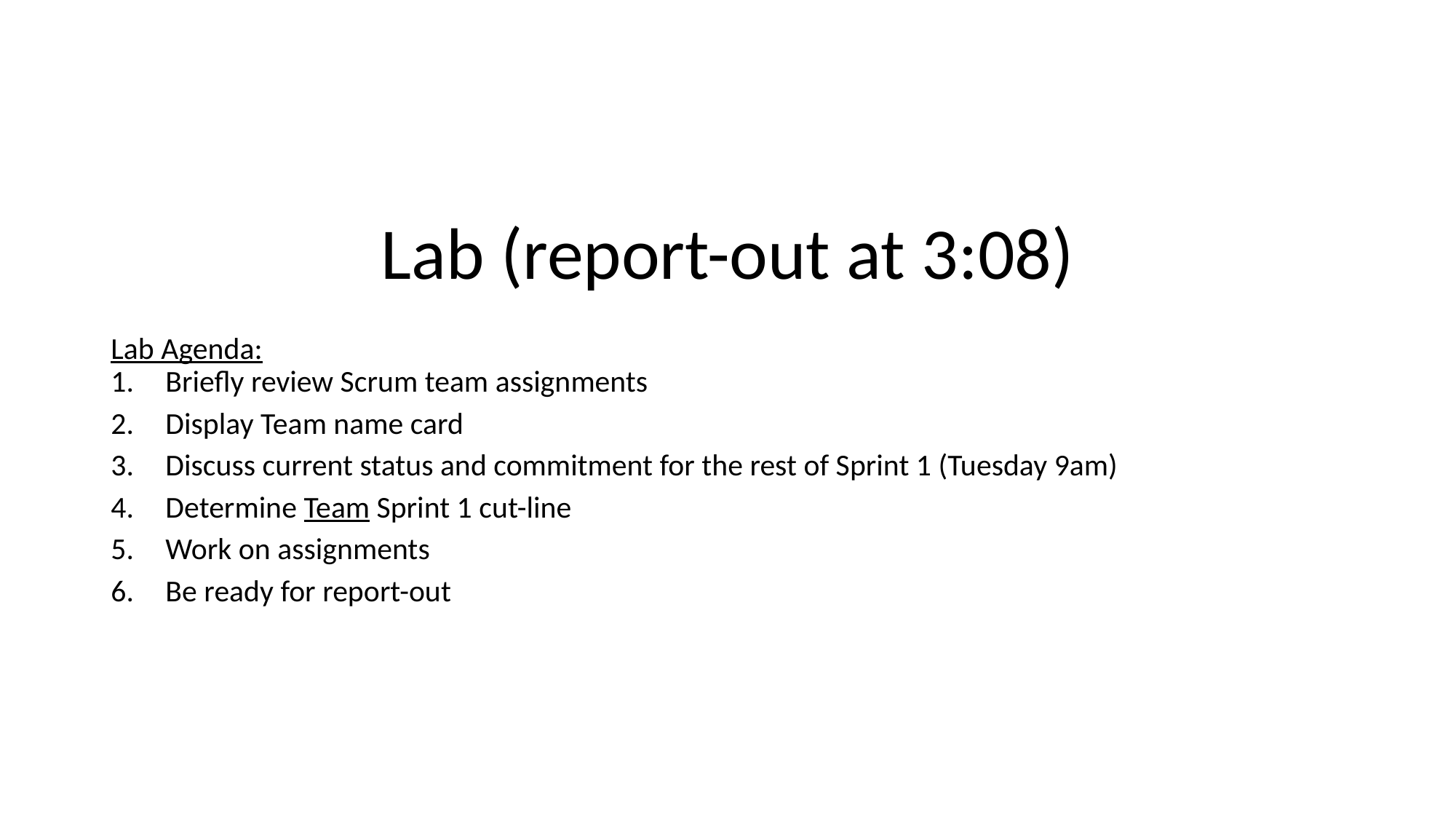

# Lab (report-out at 3:08)
Lab Agenda:
Briefly review Scrum team assignments
Display Team name card
Discuss current status and commitment for the rest of Sprint 1 (Tuesday 9am)
Determine Team Sprint 1 cut-line
Work on assignments
Be ready for report-out